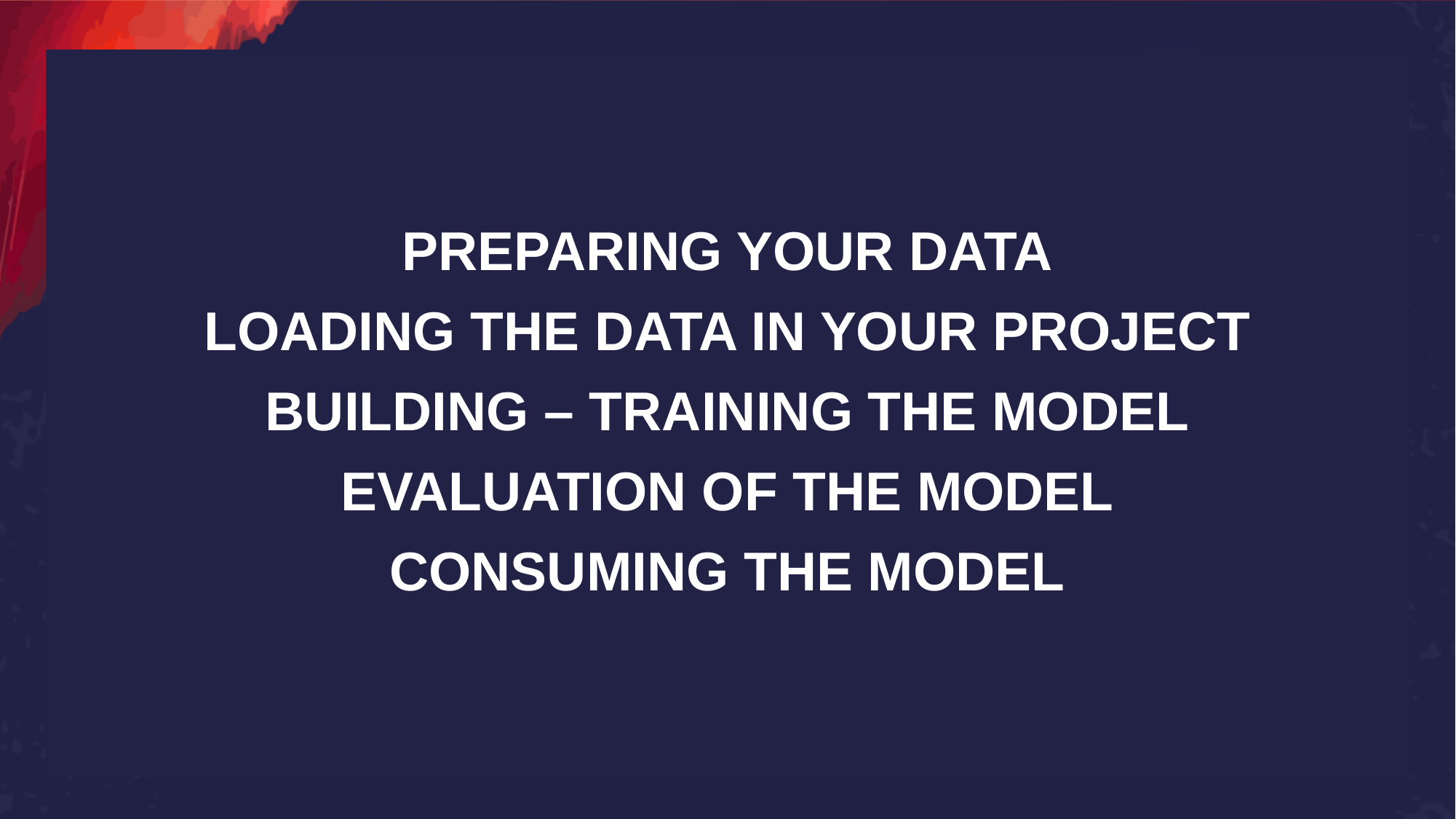

PREPARING YOUR DATA
LOADING THE DATA IN YOUR PROJECT
BUILDING – TRAINING THE MODEL
EVALUATION OF THE MODEL
CONSUMING THE MODEL